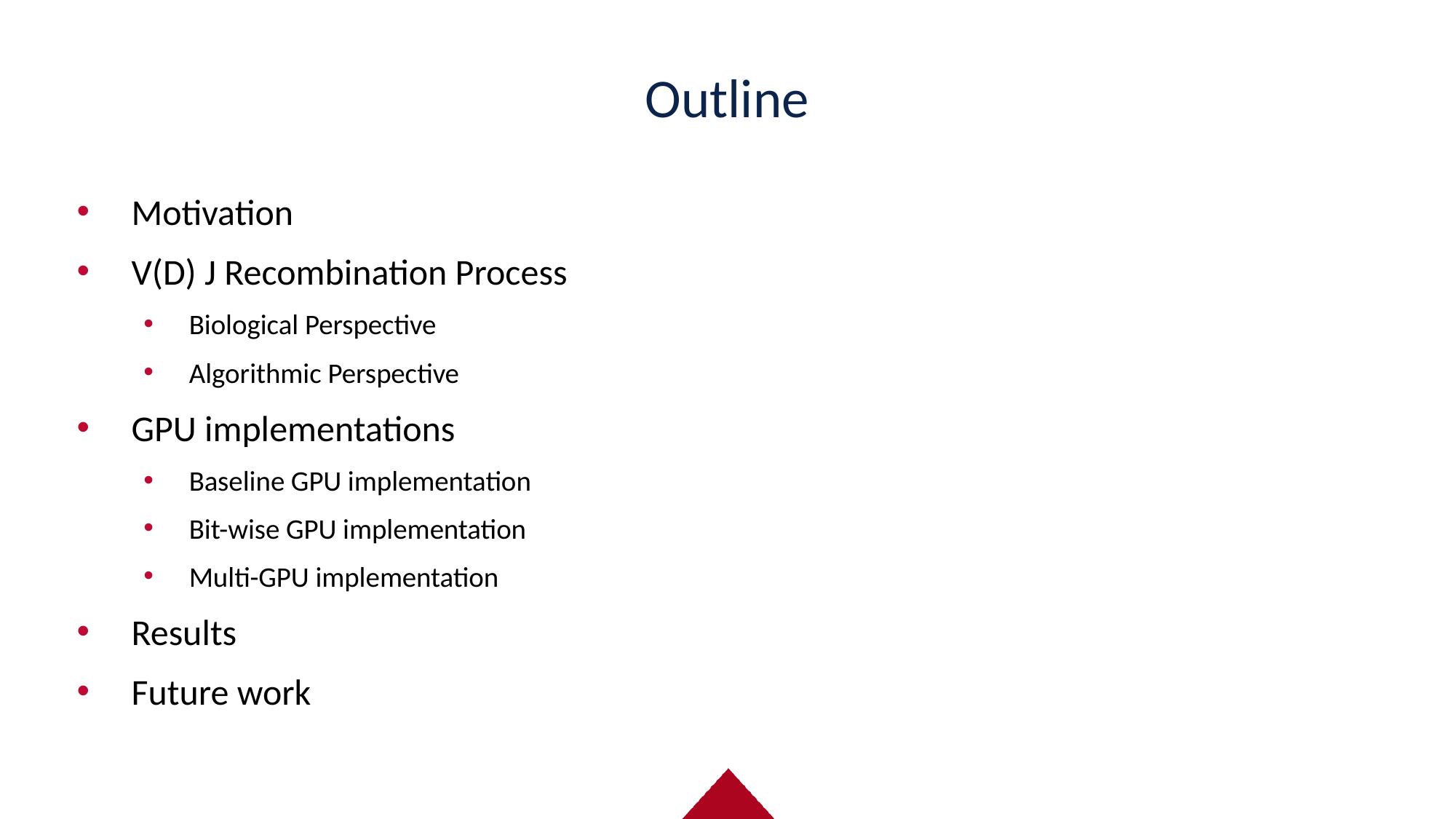

# Outline
Motivation
V(D) J Recombination Process
Biological Perspective
Algorithmic Perspective
GPU implementations
Baseline GPU implementation
Bit-wise GPU implementation
Multi-GPU implementation
Results
Future work